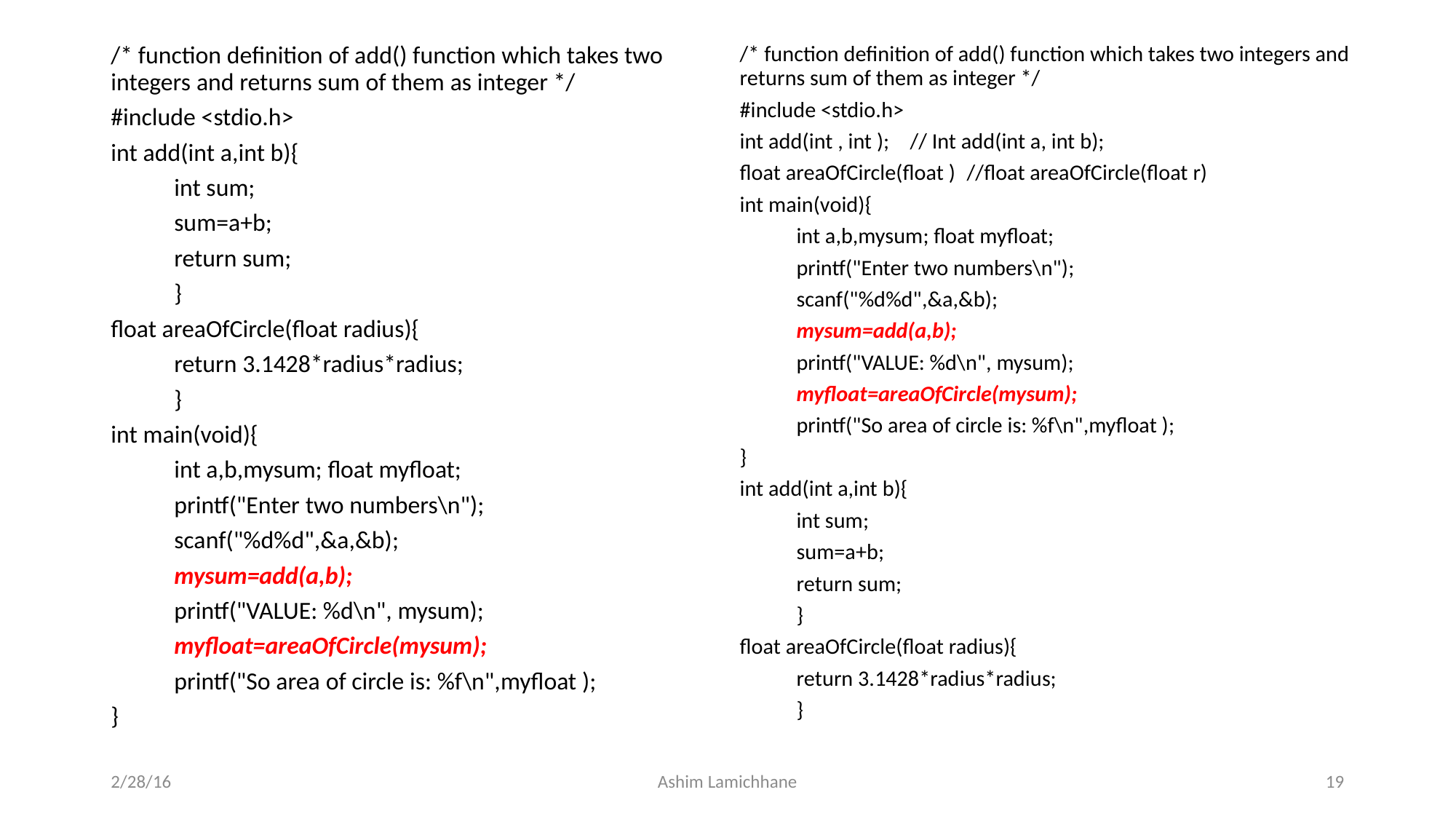

/* function definition of add() function which takes two integers and returns sum of them as integer */
#include <stdio.h>
int add(int a,int b){
		int sum;
		sum=a+b;
		return sum;
	}
float areaOfCircle(float radius){
	return 3.1428*radius*radius;
	}
int main(void){
	int a,b,mysum; float myfloat;
	printf("Enter two numbers\n");
	scanf("%d%d",&a,&b);
	mysum=add(a,b);
	printf("VALUE: %d\n", mysum);
	myfloat=areaOfCircle(mysum);
	printf("So area of circle is: %f\n",myfloat );
}
/* function definition of add() function which takes two integers and returns sum of them as integer */
#include <stdio.h>
int add(int , int );	// Int add(int a, int b);
float areaOfCircle(float )	//float areaOfCircle(float r)
int main(void){
	int a,b,mysum; float myfloat;
	printf("Enter two numbers\n");
	scanf("%d%d",&a,&b);
	mysum=add(a,b);
	printf("VALUE: %d\n", mysum);
	myfloat=areaOfCircle(mysum);
	printf("So area of circle is: %f\n",myfloat );
}
int add(int a,int b){
		int sum;
		sum=a+b;
		return sum;
	}
float areaOfCircle(float radius){
	return 3.1428*radius*radius;
	}

2/28/16
Ashim Lamichhane
19